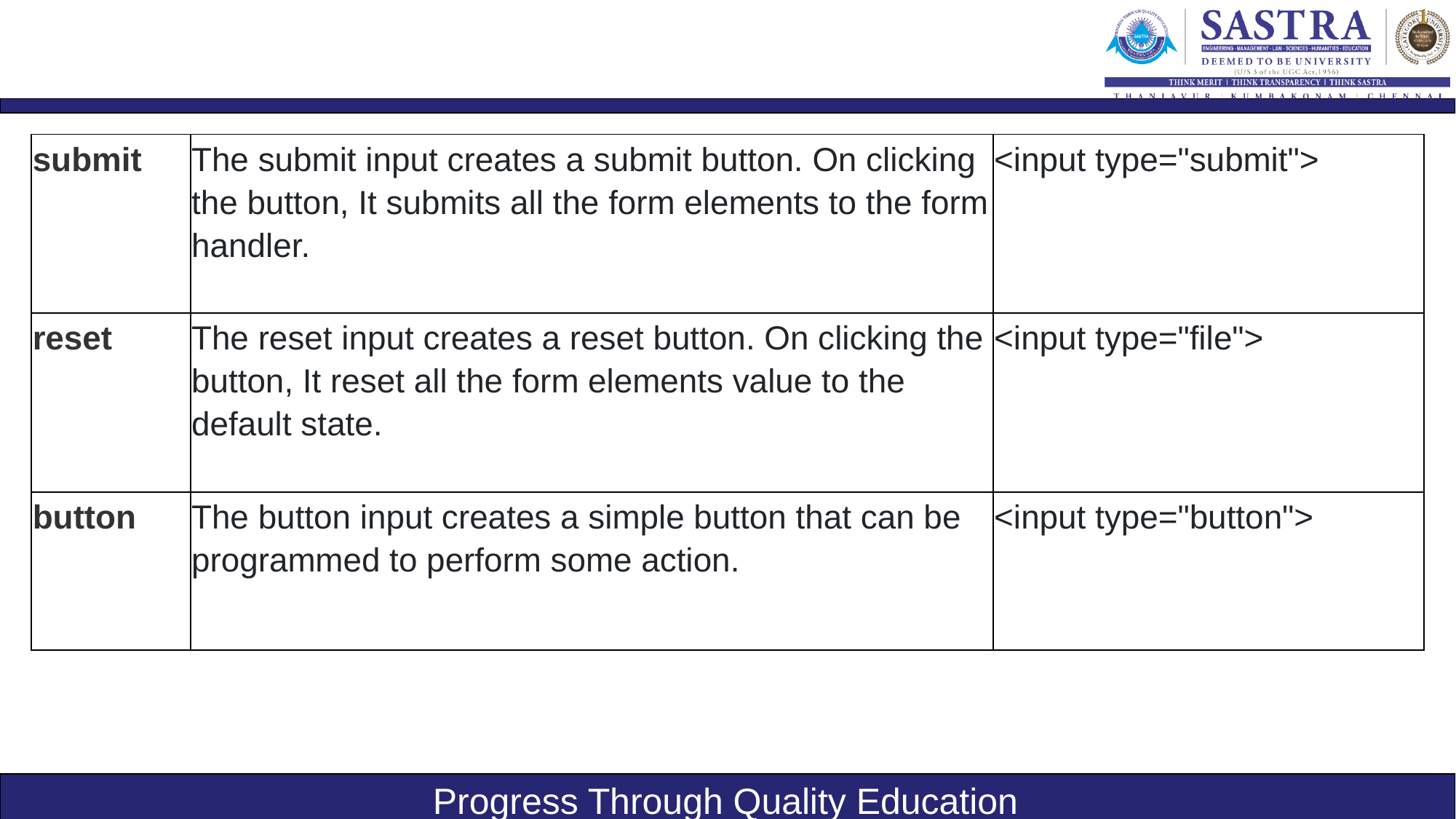

| submit | The submit input creates a submit button. On clicking the button, It submits all the form elements to the form handler. | <input type="submit"> |
| --- | --- | --- |
| reset | The reset input creates a reset button. On clicking the button, It reset all the form elements value to the default state. | <input type="file"> |
| button | The button input creates a simple button that can be programmed to perform some action. | <input type="button"> |